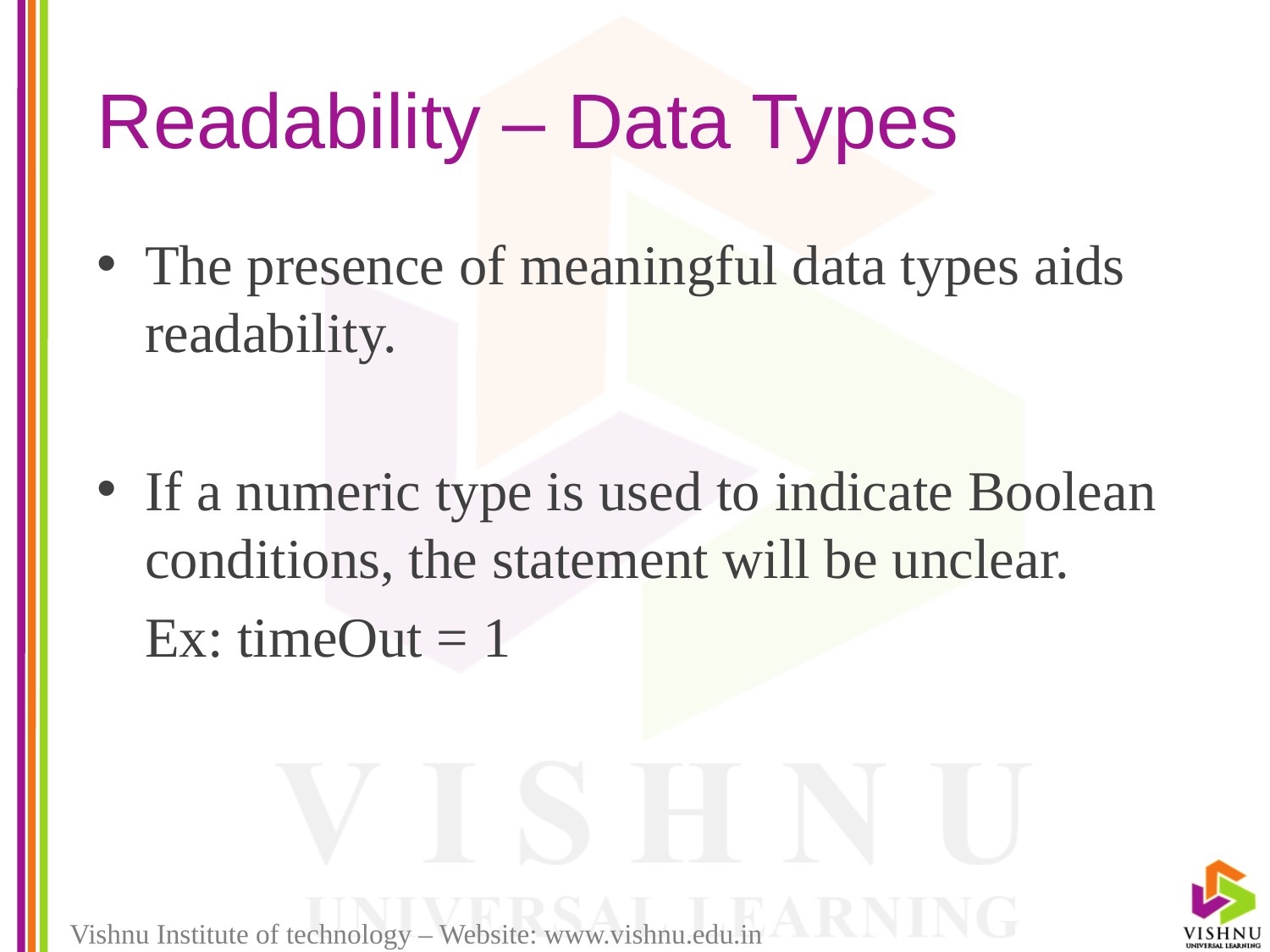

# Readability – Data Types
The presence of meaningful data types aids readability.

If a numeric type is used to indicate Boolean conditions, the statement will be unclear.
	Ex: timeOut = 1